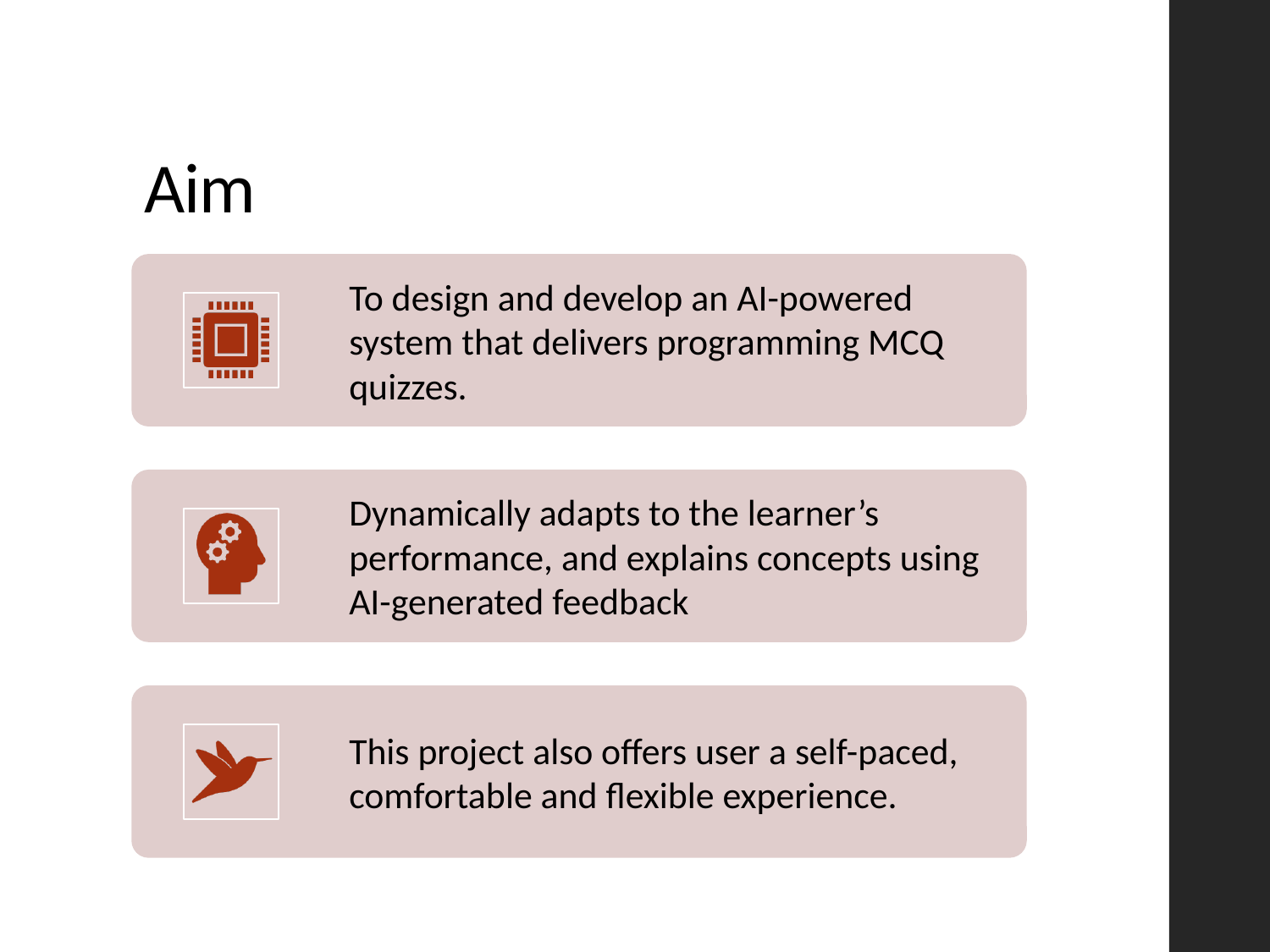

# Aim
To design and develop an AI-powered system that delivers programming MCQ quizzes.
Dynamically adapts to the learner’s performance, and explains concepts using AI-generated feedback
This project also offers user a self-paced, comfortable and flexible experience.